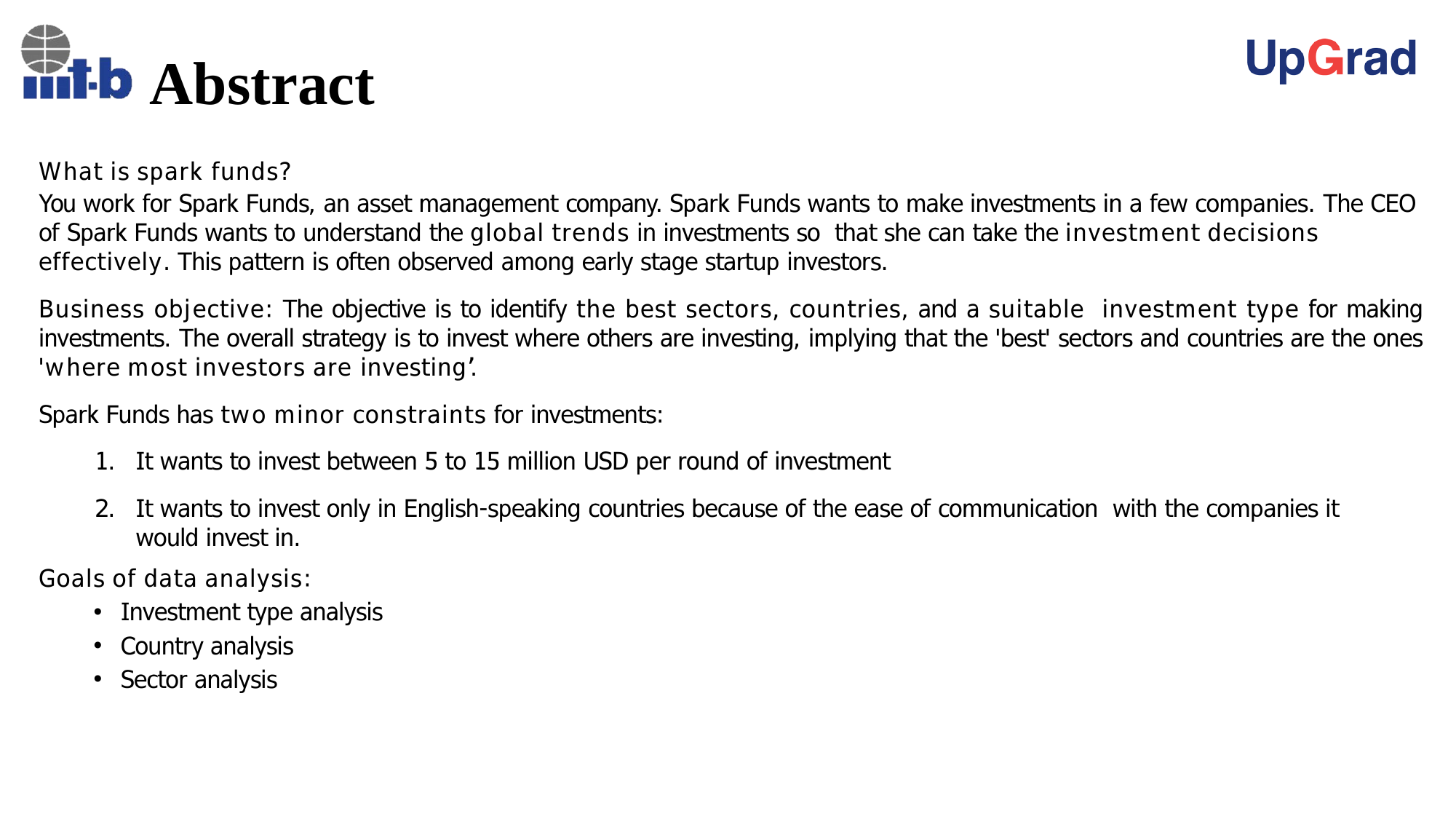

# Abstract
What is spark funds?
You work for Spark Funds, an asset management company. Spark Funds wants to make investments in a few companies. The CEO of Spark Funds wants to understand the global trends in investments so  that she can take the investment decisions effectively. This pattern is often observed among early stage startup investors.
Business objective: The objective is to identify the best sectors, countries, and a suitable  investment type for making investments. The overall strategy is to invest where others are investing, implying that the 'best' sectors and countries are the ones 'where most investors are investing’.
Spark Funds has two minor constraints for investments:
It wants to invest between 5 to 15 million USD per round of investment
It wants to invest only in English-speaking countries because of the ease of communication  with the companies it would invest in.
Goals of data analysis:
Investment type analysis
Country analysis
Sector analysis